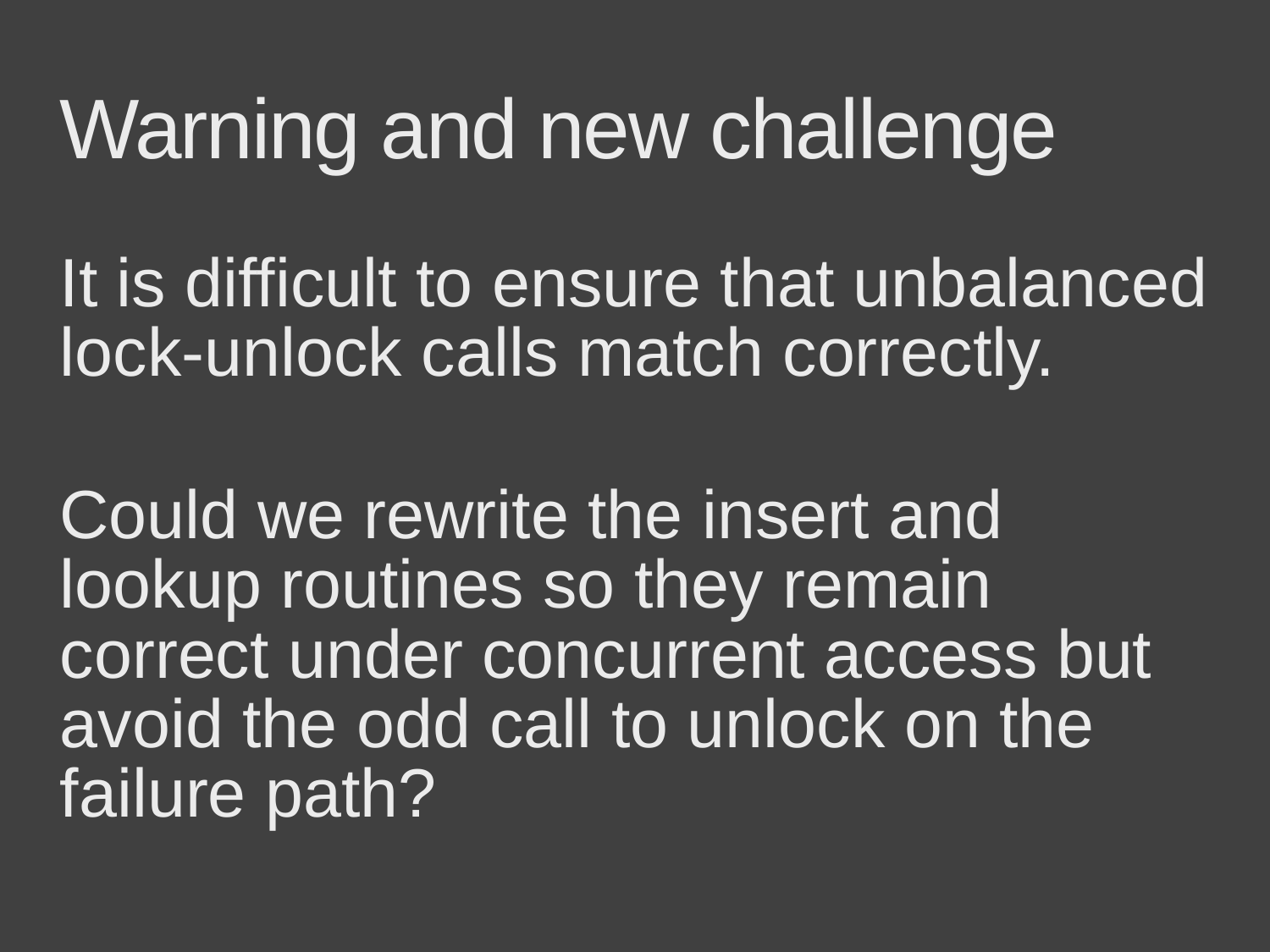

# Warning and new challenge
It is difficult to ensure that unbalanced lock-unlock calls match correctly.
Could we rewrite the insert and lookup routines so they remain correct under concurrent access but avoid the odd call to unlock on the failure path?